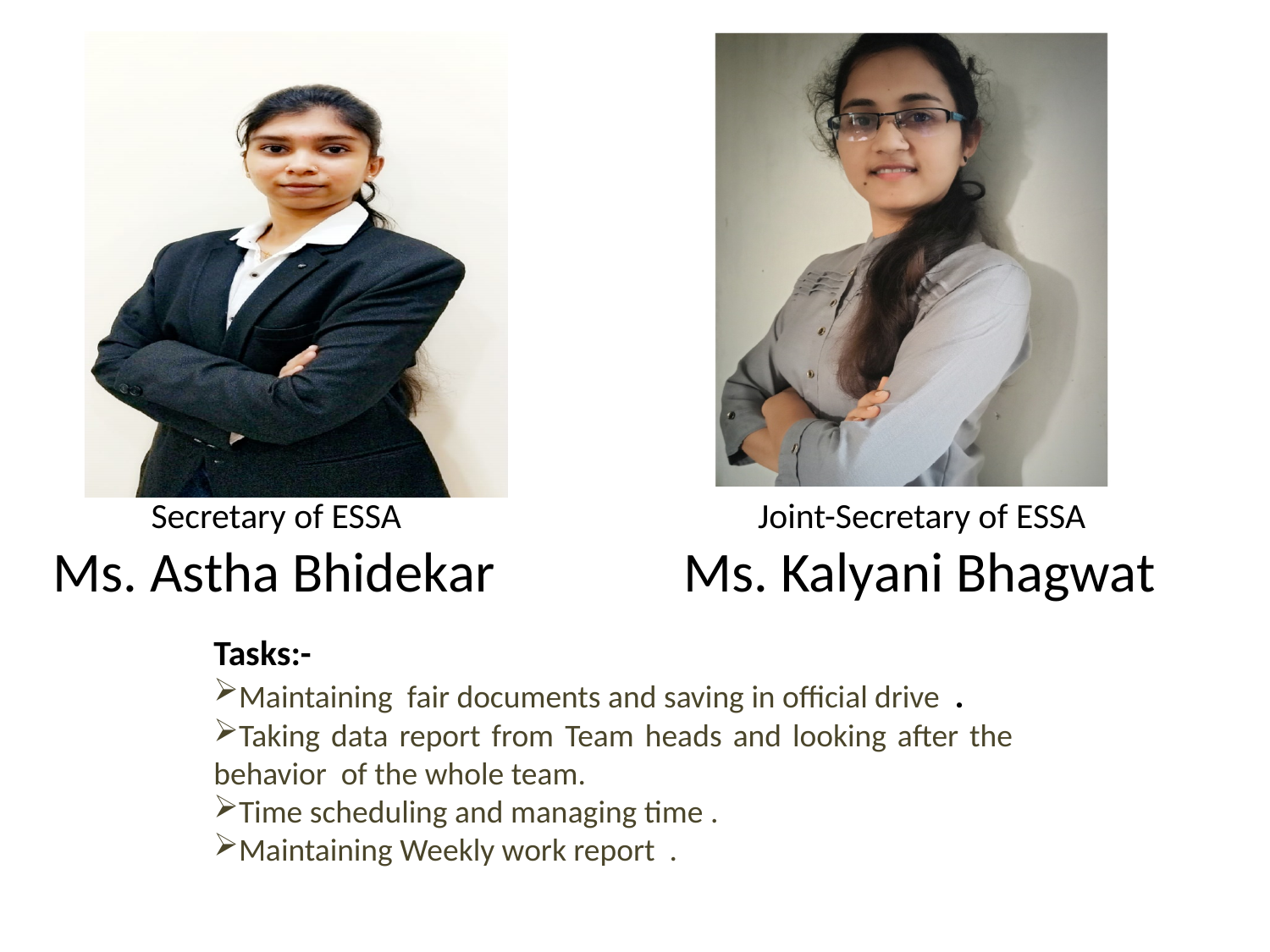

Secretary of ESSA
Ms. Astha Bhidekar
Joint-Secretary of ESSA
Ms. Kalyani Bhagwat
Tasks:-
Maintaining  fair documents and saving in official drive  .
Taking data report from Team heads and looking after the  behavior  of the whole team.
Time scheduling and managing time .
Maintaining Weekly work report  .